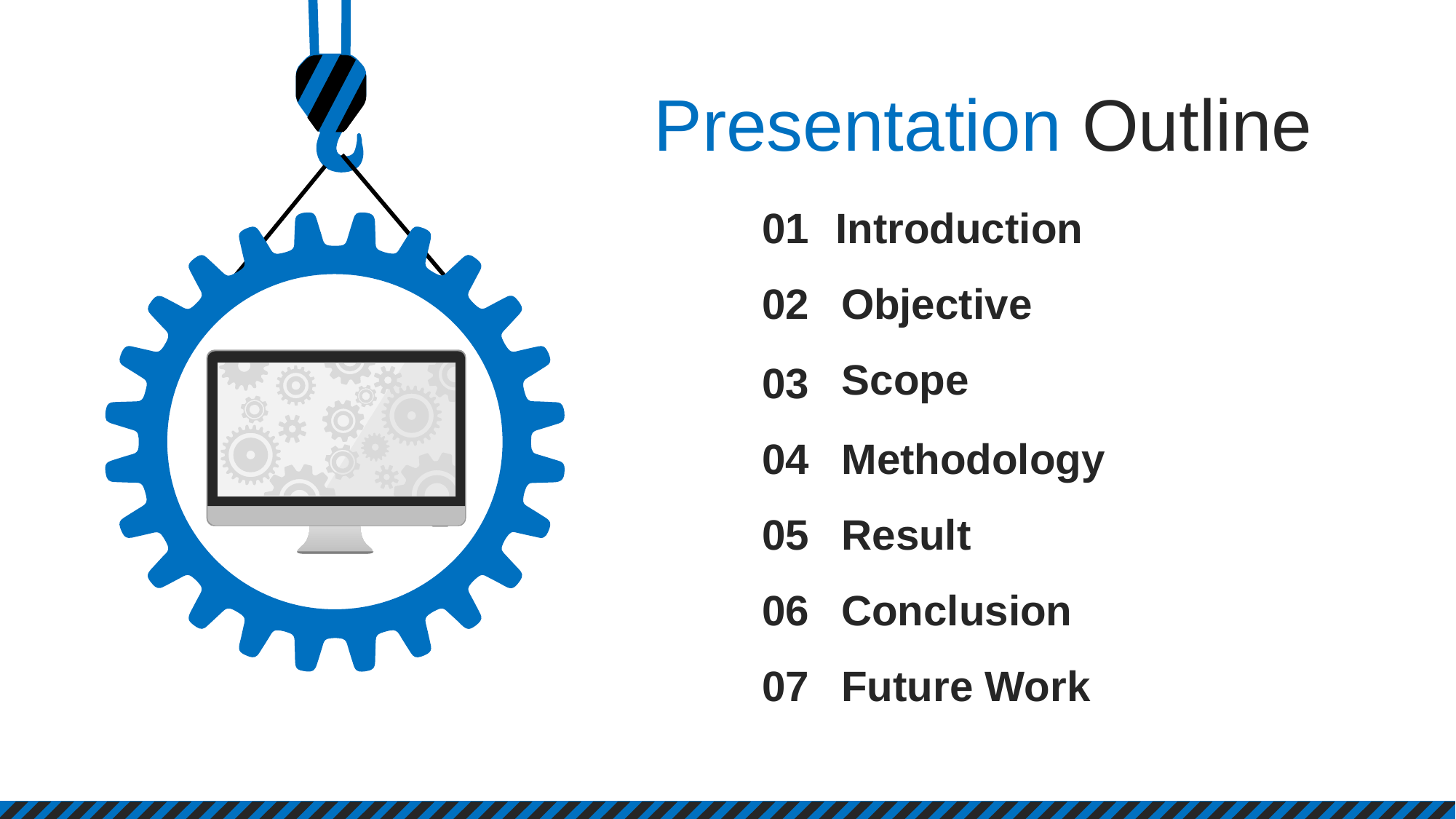

Presentation Outline

01
Introduction

Objective
02
Scope
03

04
Methodology
05
Result
06
Conclusion
07
Future Work